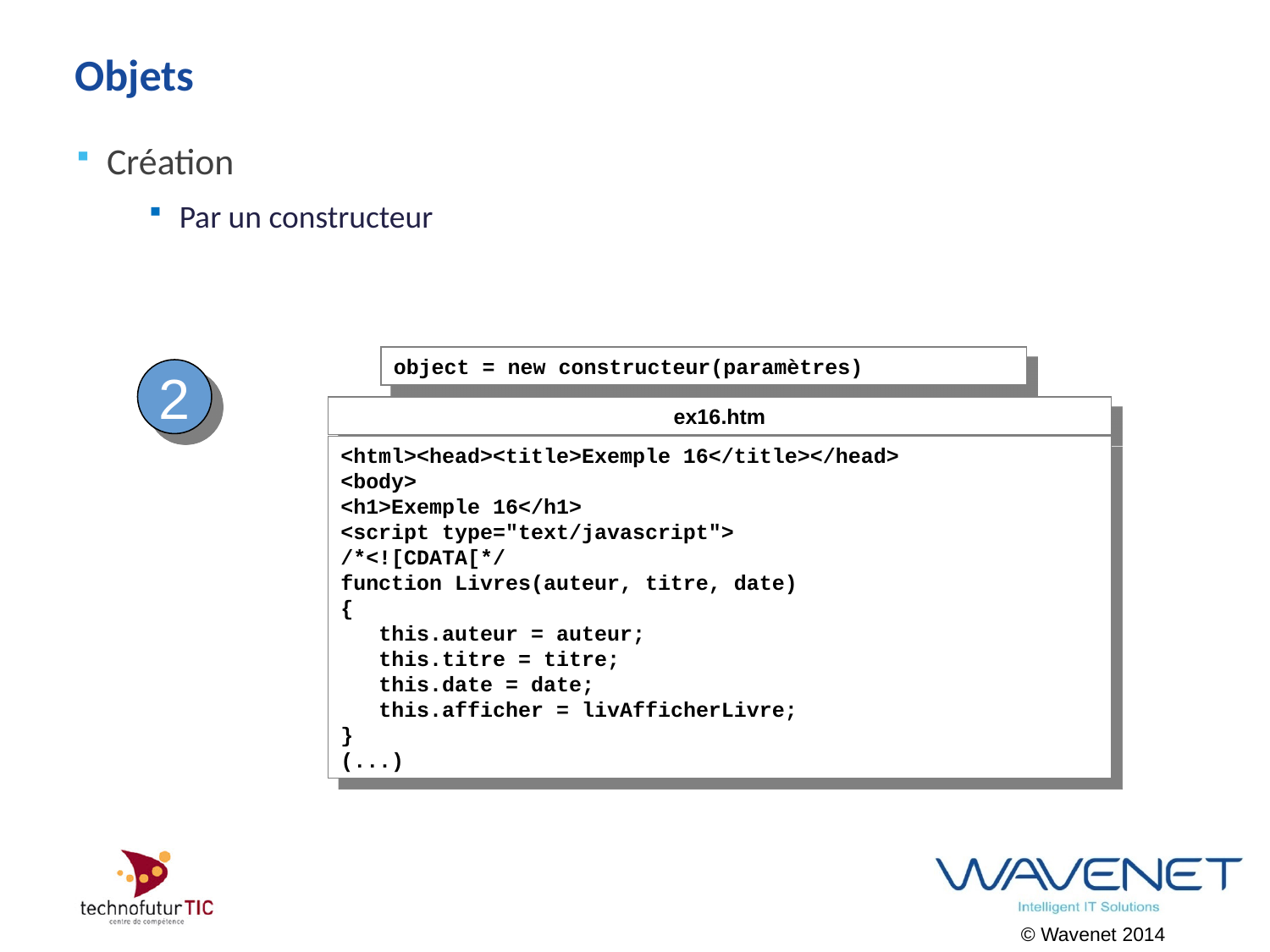

# Objets
Création
Par un constructeur
object = new constructeur(paramètres)
2
ex16.htm
<html><head><title>Exemple 16</title></head>
<body>
<h1>Exemple 16</h1>
<script type="text/javascript">
/*<![CDATA[*/
function Livres(auteur, titre, date)
{
   this.auteur = auteur;
   this.titre = titre;
   this.date = date;
   this.afficher = livAfficherLivre;
}
(...)
© Wavenet 2014